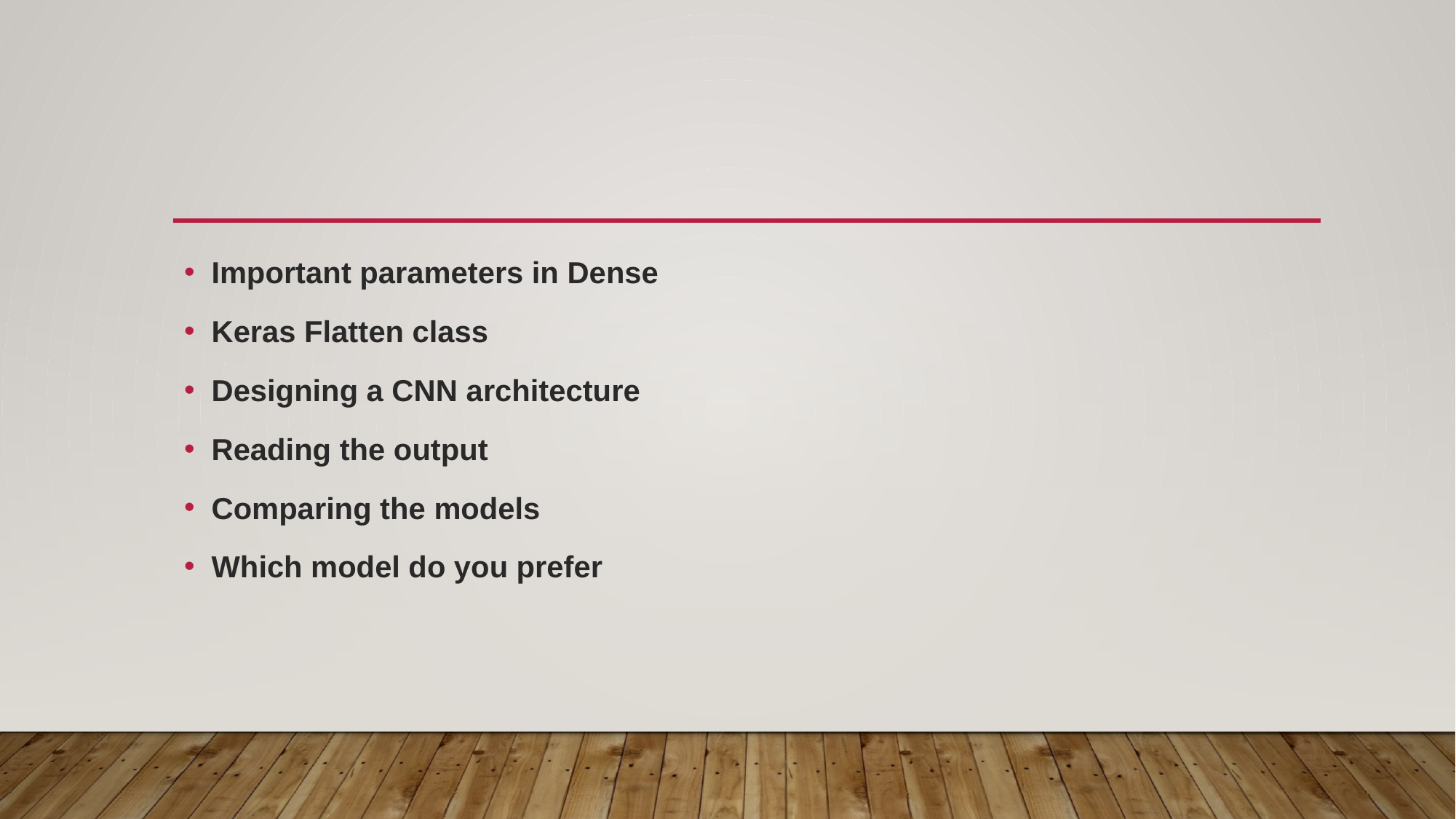

#
Important parameters in Dense
Keras Flatten class
Designing a CNN architecture
Reading the output
Comparing the models
Which model do you prefer